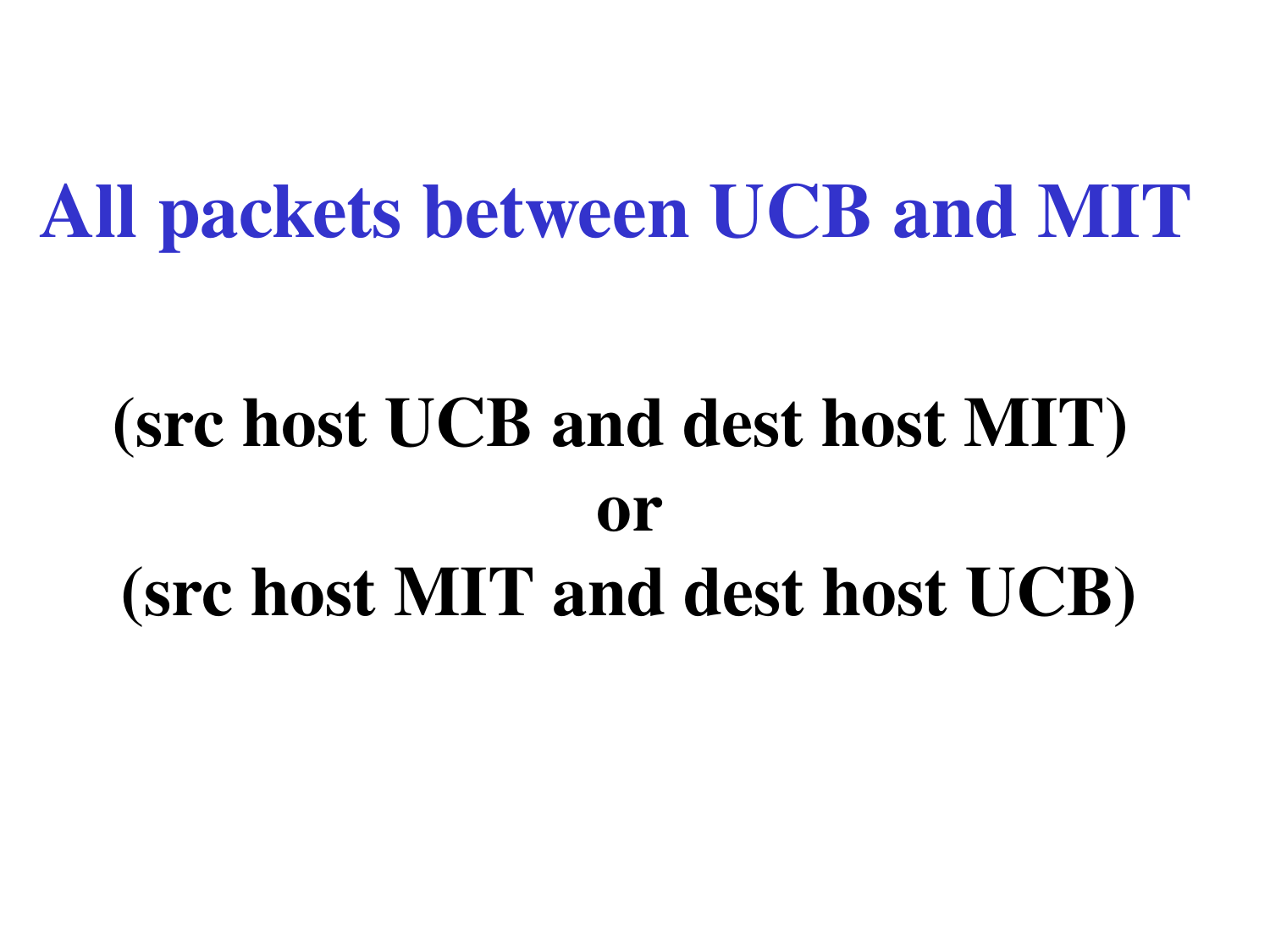

All packets between UCB and MIT
# (src host UCB and dest host MIT) or (src host MIT and dest host UCB)